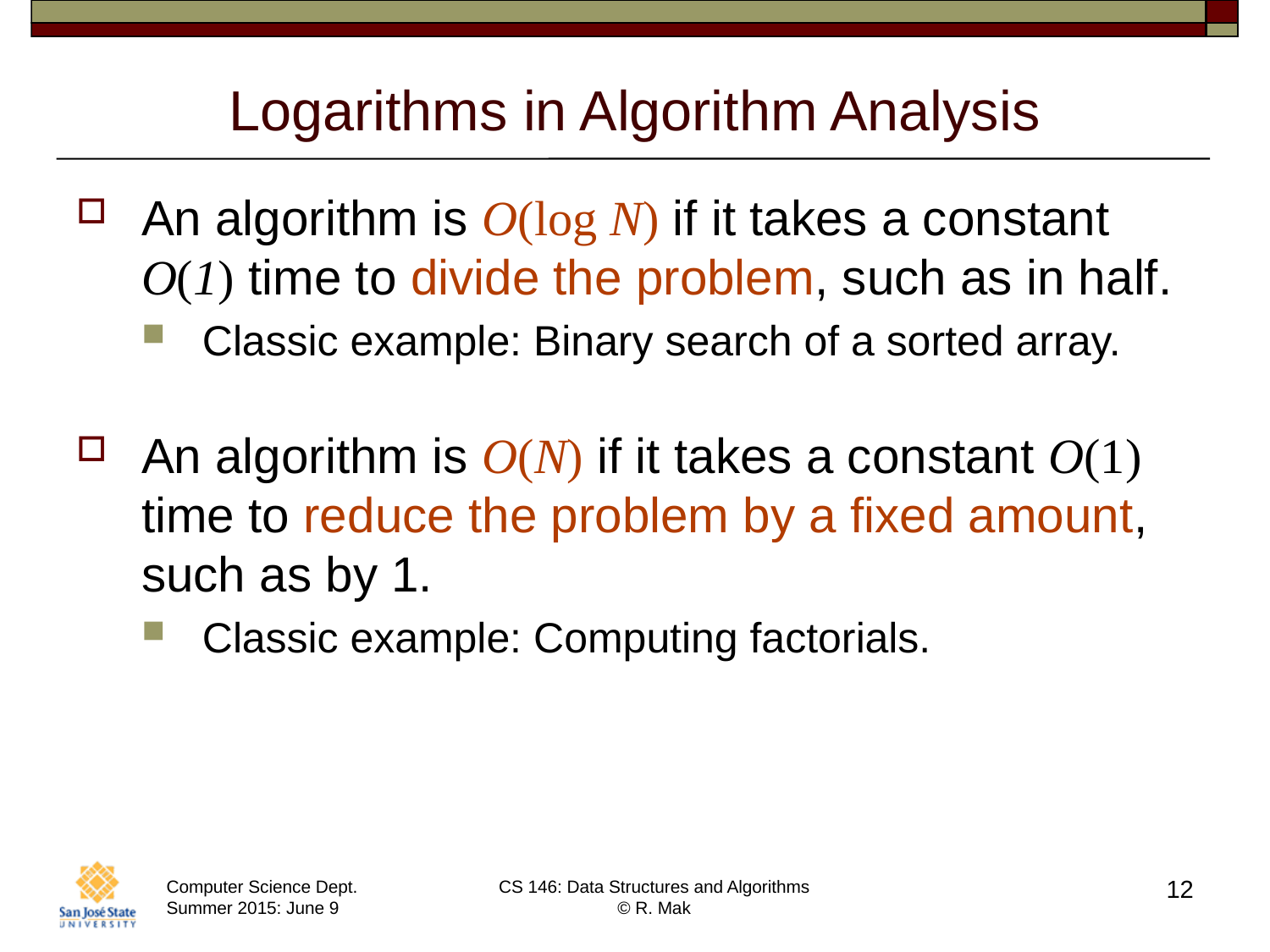

# Logarithms in Algorithm Analysis
An algorithm is O(log N) if it takes a constant O(1) time to divide the problem, such as in half.
Classic example: Binary search of a sorted array.

An algorithm is O(N) if it takes a constant O(1) time to reduce the problem by a fixed amount, such as by 1.
Classic example: Computing factorials.
12